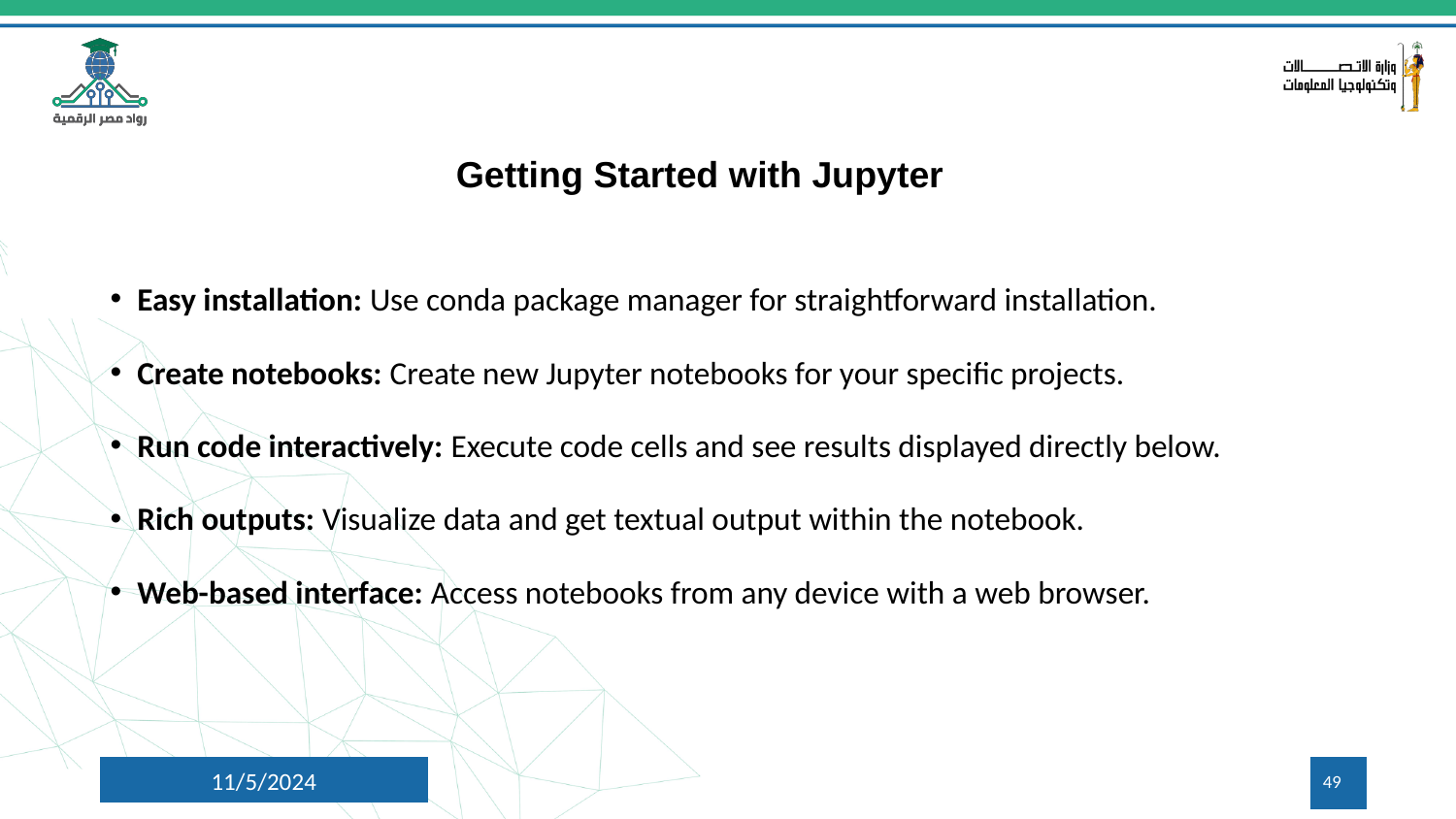

Getting Started with Jupyter
Easy installation: Use conda package manager for straightforward installation.
Create notebooks: Create new Jupyter notebooks for your specific projects.
Run code interactively: Execute code cells and see results displayed directly below.
Rich outputs: Visualize data and get textual output within the notebook.
Web-based interface: Access notebooks from any device with a web browser.
11/5/2024

49